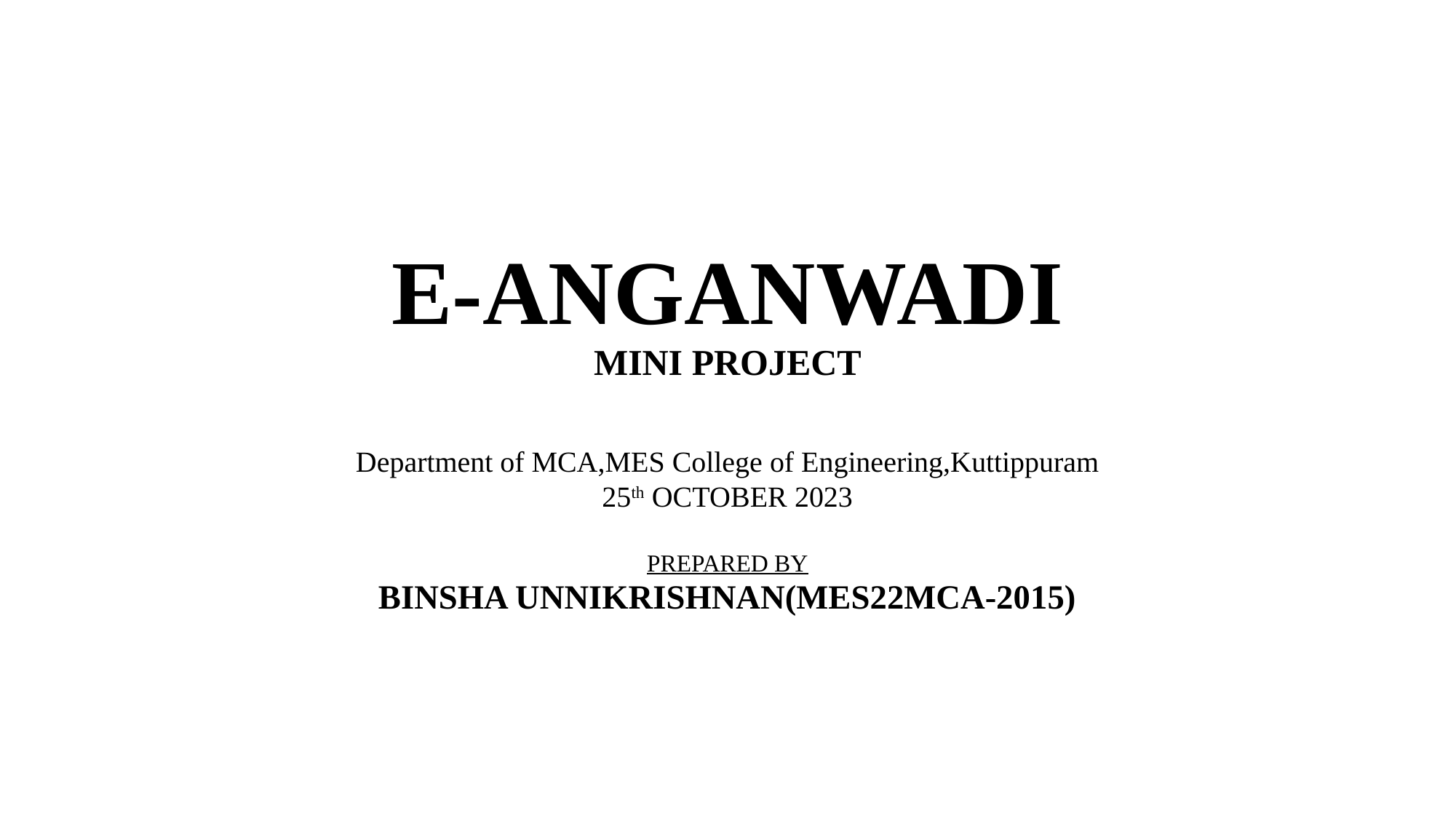

# E-ANGANWADI MINI PROJECT

Department of MCA,MES College of Engineering,Kuttippuram
25th OCTOBER 2023

PREPARED BY
BINSHA UNNIKRISHNAN(MES22MCA-2015)